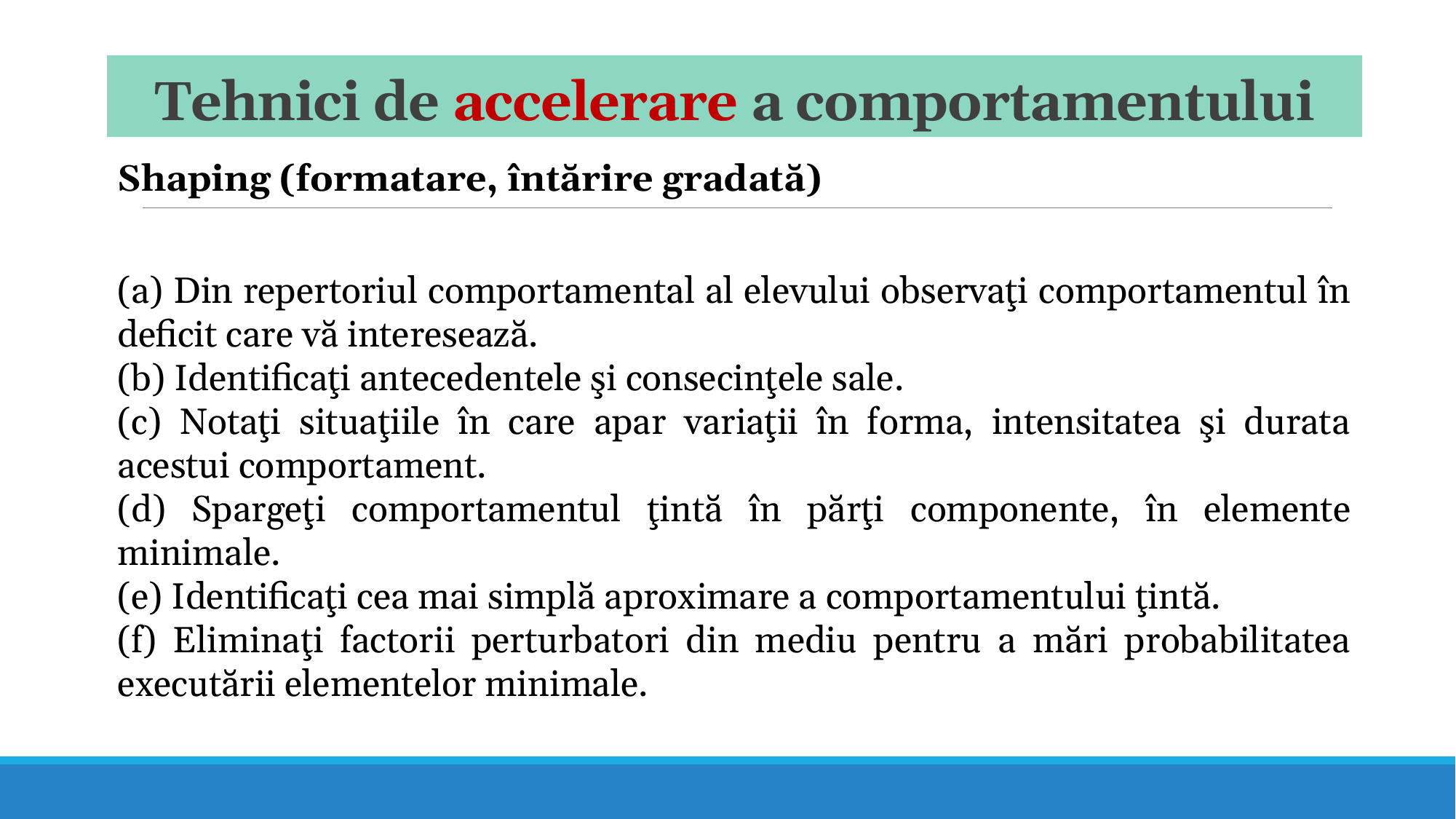

# Tehnici de accelerare a comportamentului
Shaping (formatare, întărire gradată)

(a) Din repertoriul comportamental al elevului observaţi comportamentul în deficit care vă interesează.
(b) Identificaţi antecedentele şi consecinţele sale.
(c) Notaţi situaţiile în care apar variaţii în forma, intensitatea şi durata acestui comportament.
(d) Spargeţi comportamentul ţintă în părţi componente, în elemente minimale.
(e) Identificaţi cea mai simplă aproximare a comportamentului ţintă.
(f) Eliminaţi factorii perturbatori din mediu pentru a mări probabilitatea executării elementelor minimale.